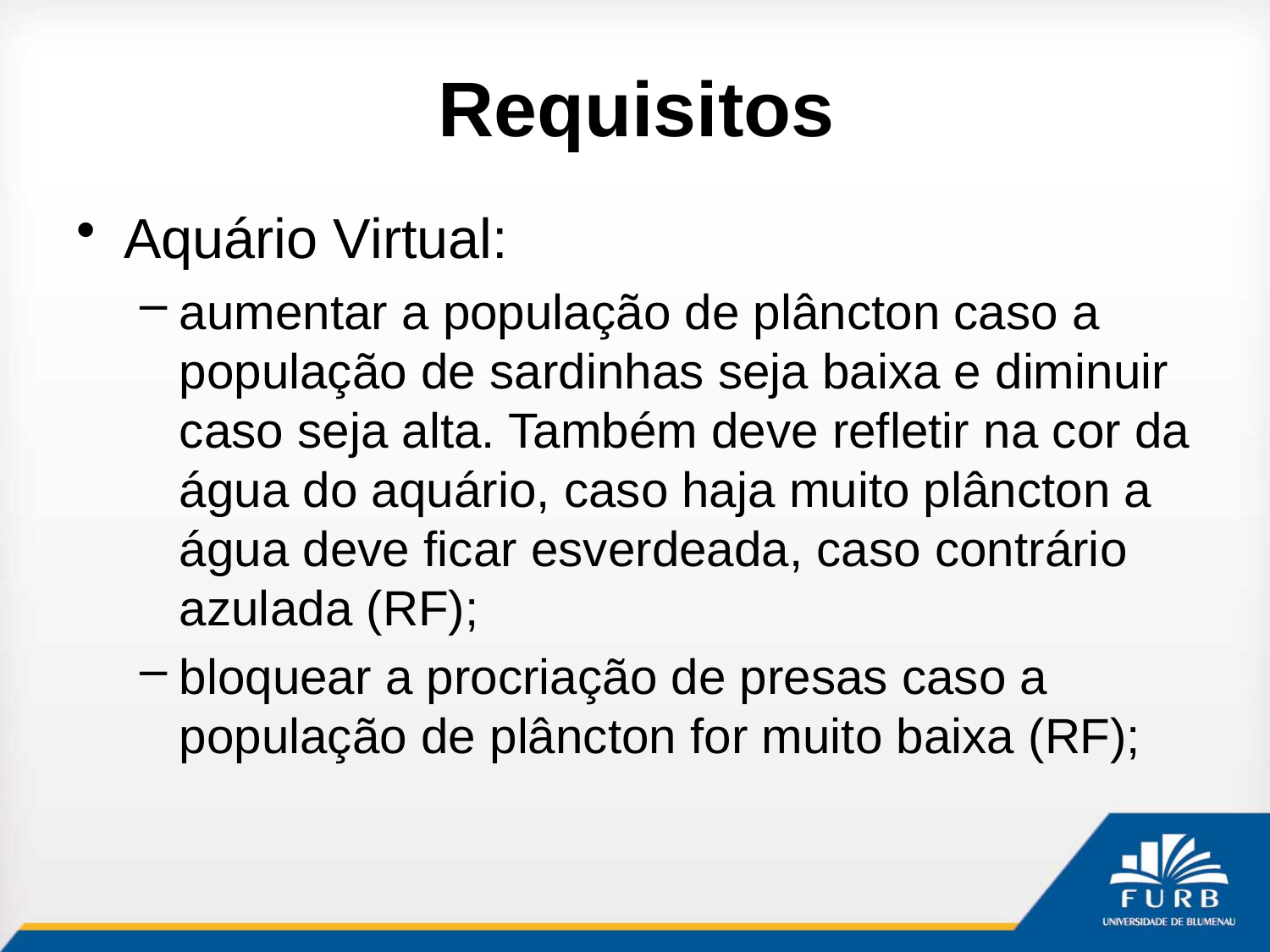

# Requisitos
Aquário Virtual:
aumentar a população de plâncton caso a população de sardinhas seja baixa e diminuir caso seja alta. Também deve refletir na cor da água do aquário, caso haja muito plâncton a água deve ficar esverdeada, caso contrário azulada (RF);
bloquear a procriação de presas caso a população de plâncton for muito baixa (RF);